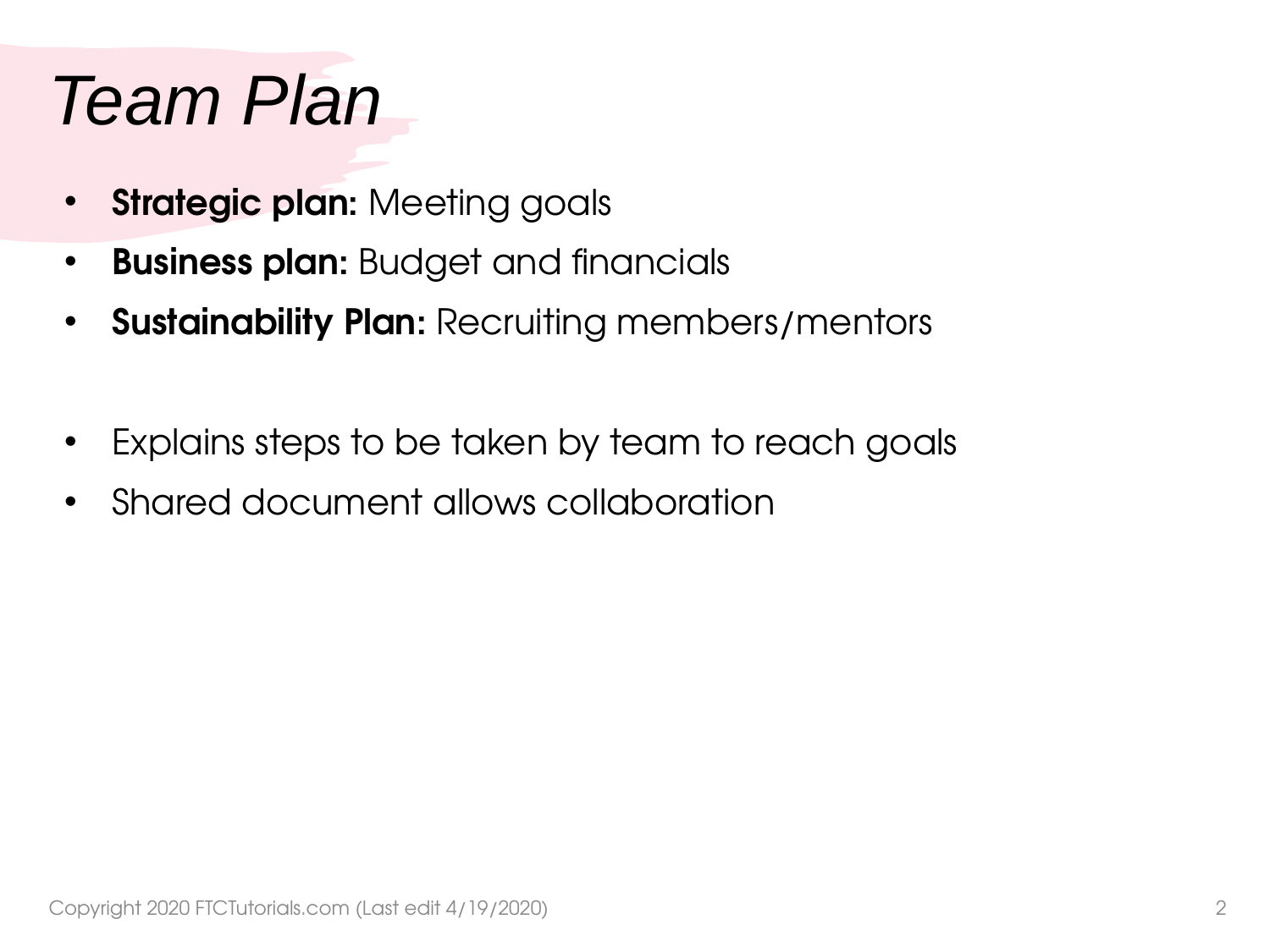

# Team Plan
Strategic plan: Meeting goals
Business plan: Budget and financials
Sustainability Plan: Recruiting members/mentors

Explains steps to be taken by team to reach goals
Shared document allows collaboration
Copyright 2020 FTCTutorials.com (Last edit 4/19/2020)
2